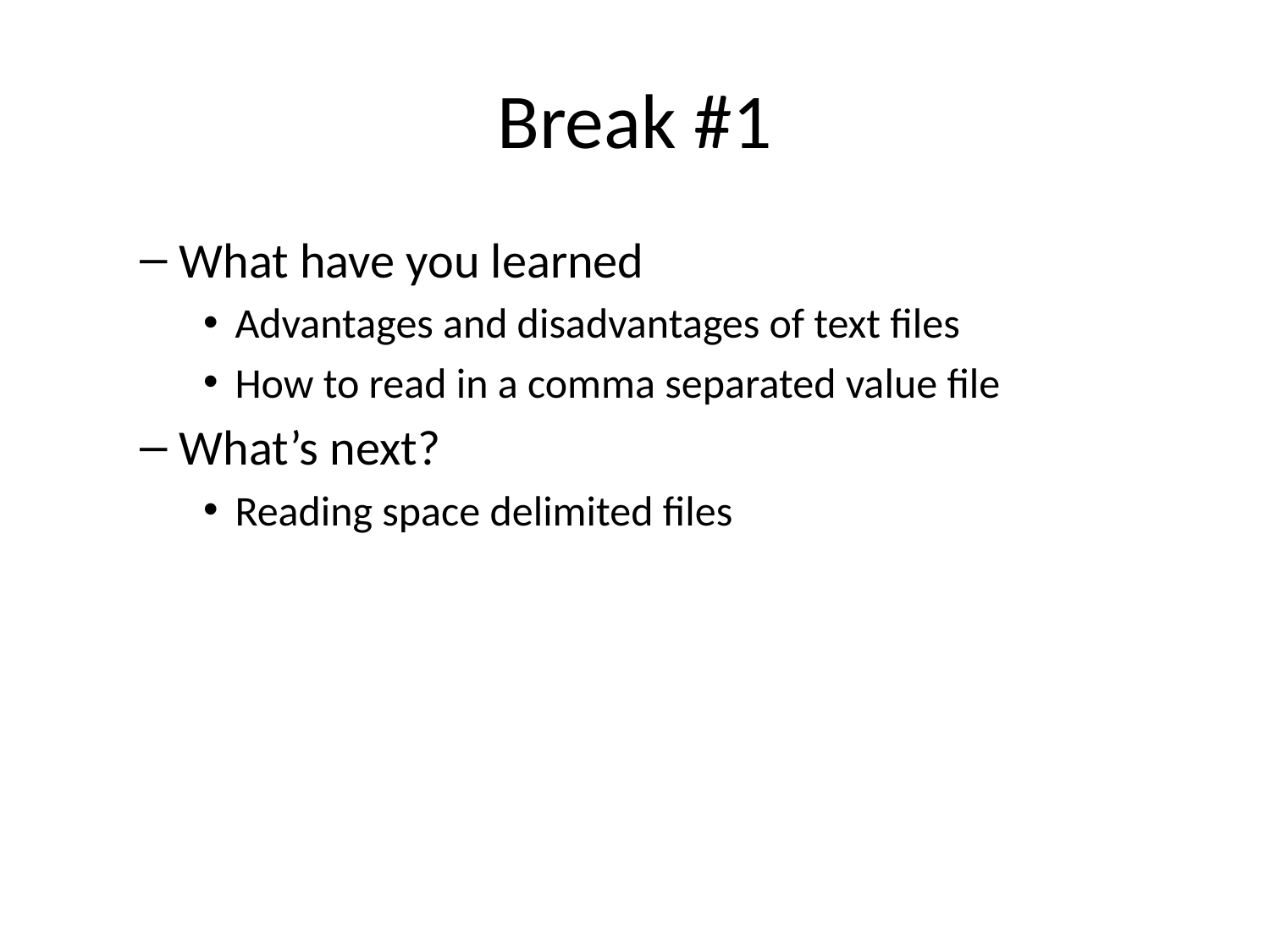

# Break #1
What have you learned
Advantages and disadvantages of text files
How to read in a comma separated value file
What’s next?
Reading space delimited files